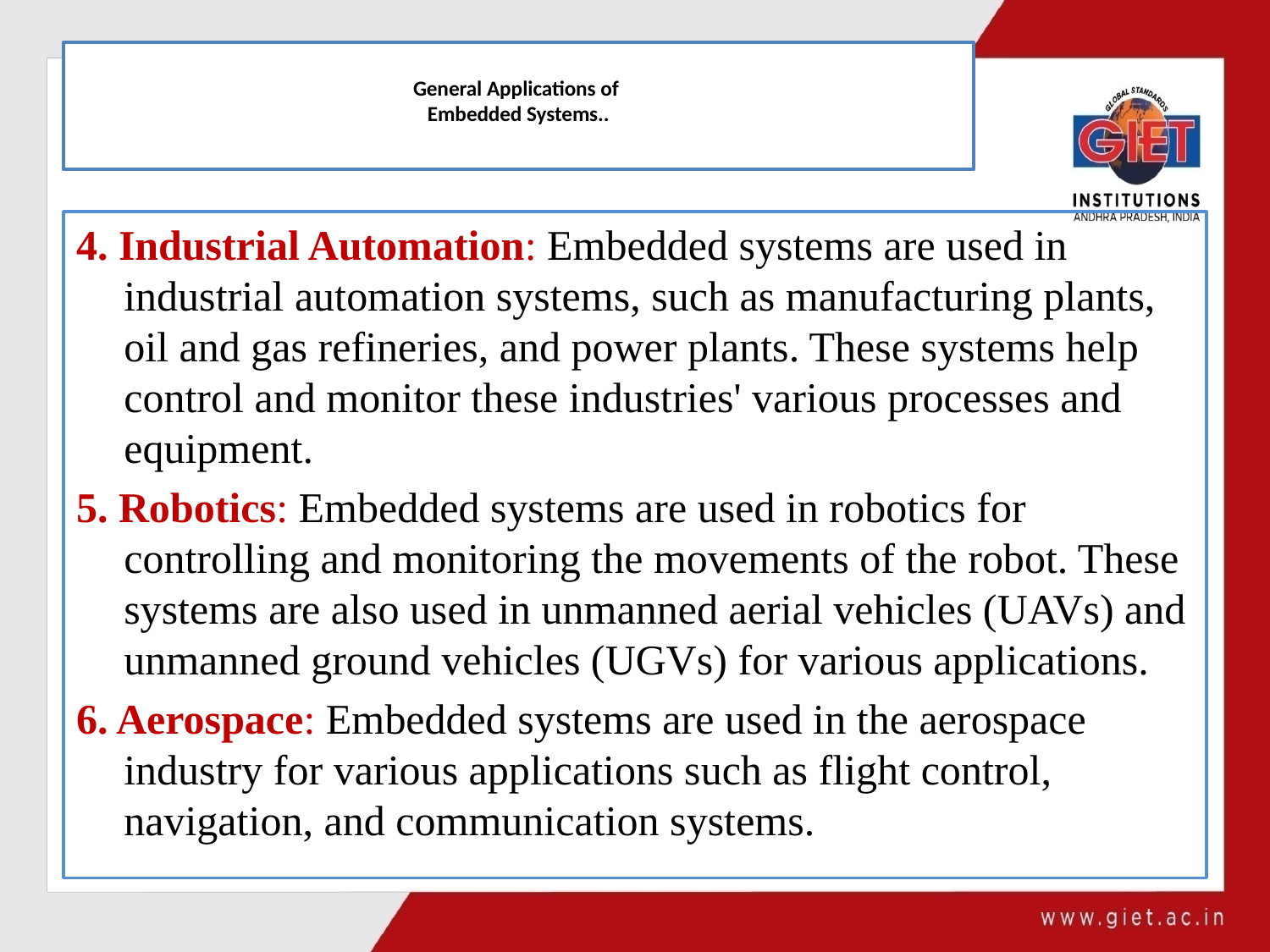

# General Applications of Embedded Systems..
4. Industrial Automation: Embedded systems are used in industrial automation systems, such as manufacturing plants, oil and gas refineries, and power plants. These systems help control and monitor these industries' various processes and equipment.
5. Robotics: Embedded systems are used in robotics for controlling and monitoring the movements of the robot. These systems are also used in unmanned aerial vehicles (UAVs) and unmanned ground vehicles (UGVs) for various applications.
6. Aerospace: Embedded systems are used in the aerospace industry for various applications such as flight control, navigation, and communication systems.